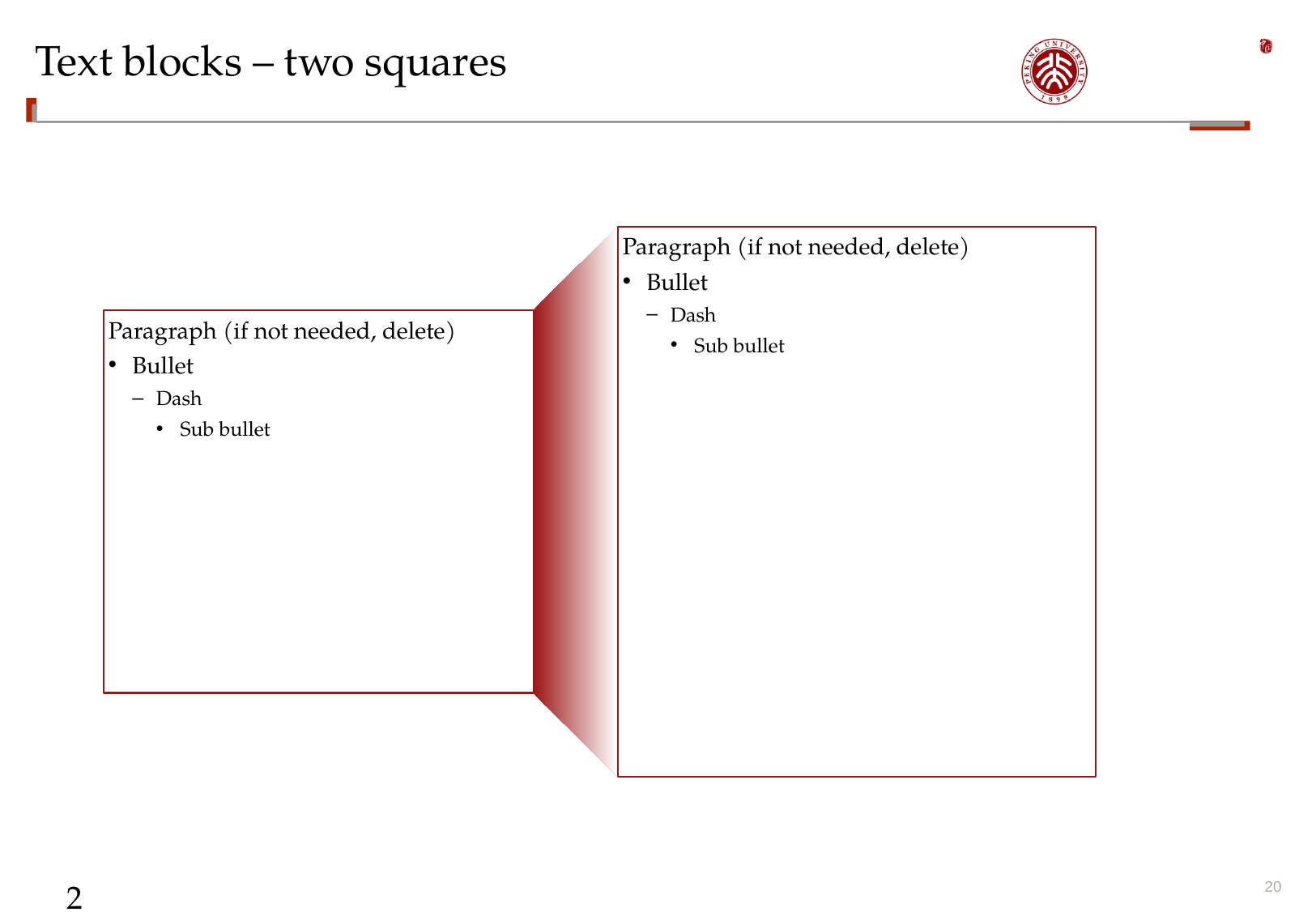

# Text blocks – two squares
Paragraph (if not needed, delete)
Bullet
Dash
Sub bullet
Paragraph (if not needed, delete)
Bullet
Dash
Sub bullet

20